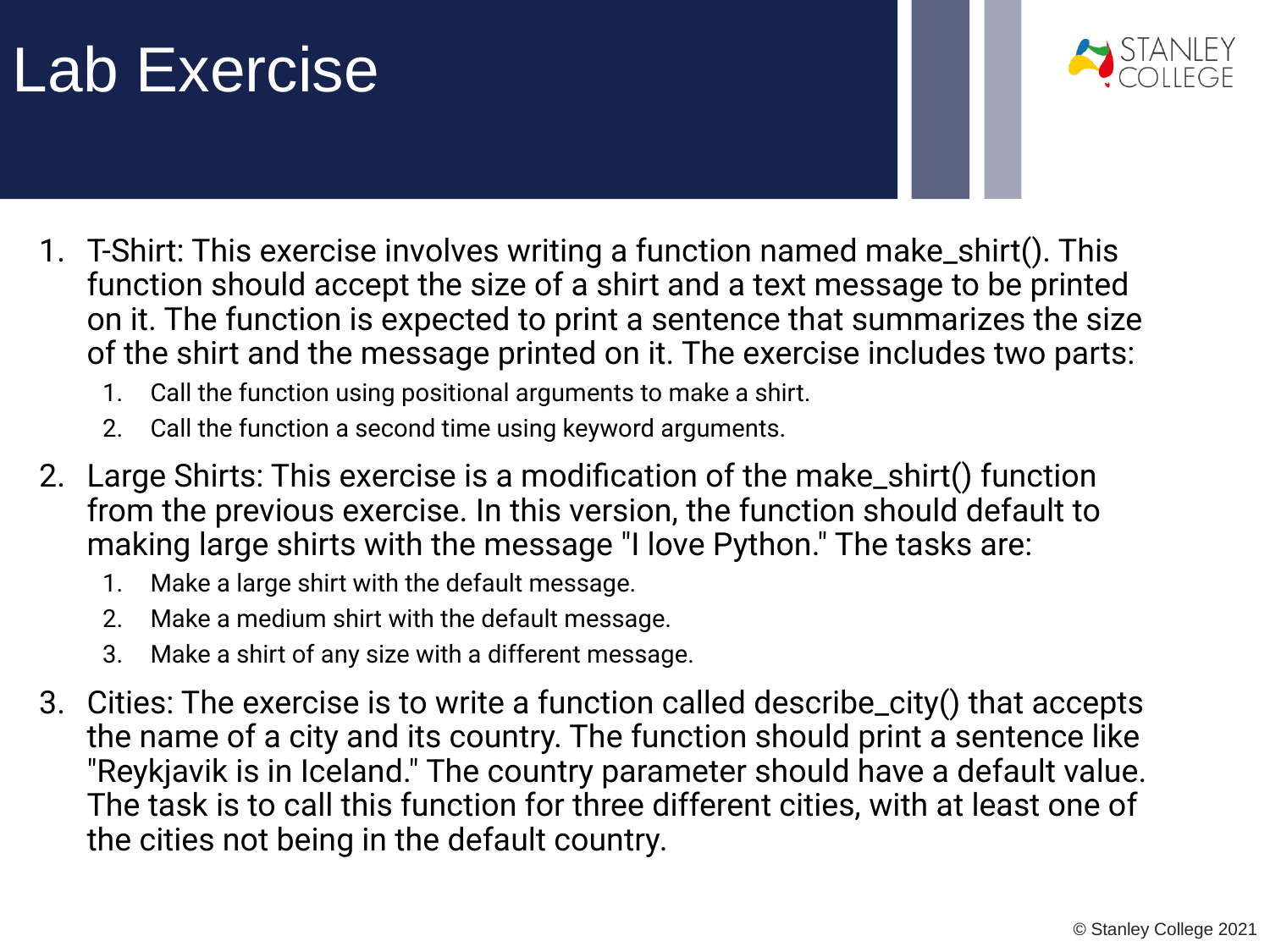

# Lab Exercise
T-Shirt: This exercise involves writing a function named make_shirt(). This function should accept the size of a shirt and a text message to be printed on it. The function is expected to print a sentence that summarizes the size of the shirt and the message printed on it. The exercise includes two parts:
Call the function using positional arguments to make a shirt.
Call the function a second time using keyword arguments.
Large Shirts: This exercise is a modification of the make_shirt() function from the previous exercise. In this version, the function should default to making large shirts with the message "I love Python." The tasks are:
Make a large shirt with the default message.
Make a medium shirt with the default message.
Make a shirt of any size with a different message.
Cities: The exercise is to write a function called describe_city() that accepts the name of a city and its country. The function should print a sentence like "Reykjavik is in Iceland." The country parameter should have a default value. The task is to call this function for three different cities, with at least one of the cities not being in the default country​​.